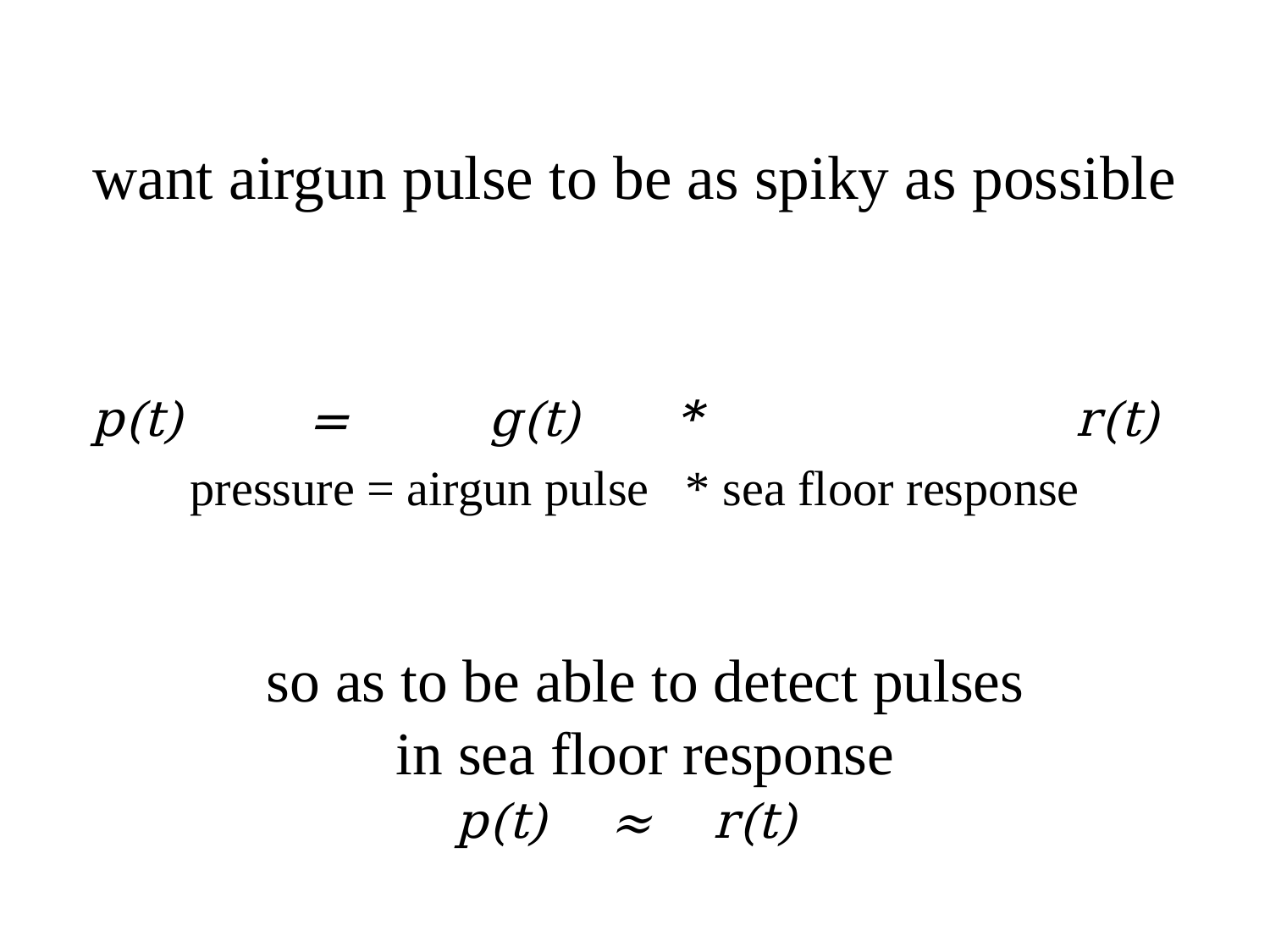

# want airgun pulse to be as spiky as possible
p(t)        =         g(t)      *                        r(t)
pressure = airgun pulse   * sea floor response
so as to be able to detect pulses
in sea floor response

p(t)    ≈    r(t)